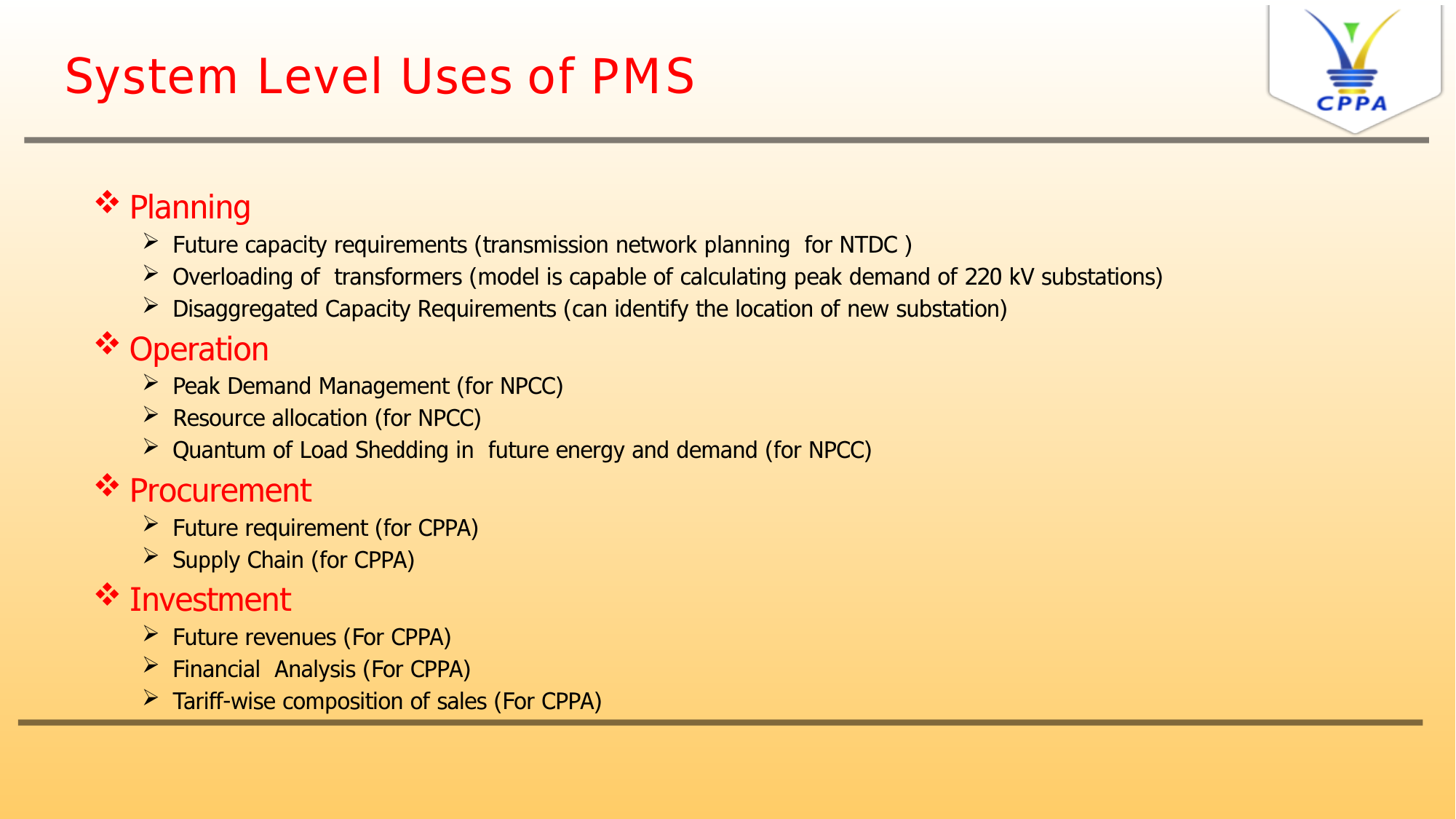

# System Level Uses of PMS
Planning
Future capacity requirements (transmission network planning  for NTDC )
Overloading of  transformers (model is capable of calculating peak demand of 220 kV substations)
Disaggregated Capacity Requirements (can identify the location of new substation)
Operation
Peak Demand Management (for NPCC)
Resource allocation (for NPCC)
Quantum of Load Shedding in  future energy and demand (for NPCC)
Procurement
Future requirement (for CPPA)
Supply Chain (for CPPA)
Investment
Future revenues (For CPPA)
Financial  Analysis (For CPPA)
Tariff-wise composition of sales (For CPPA)